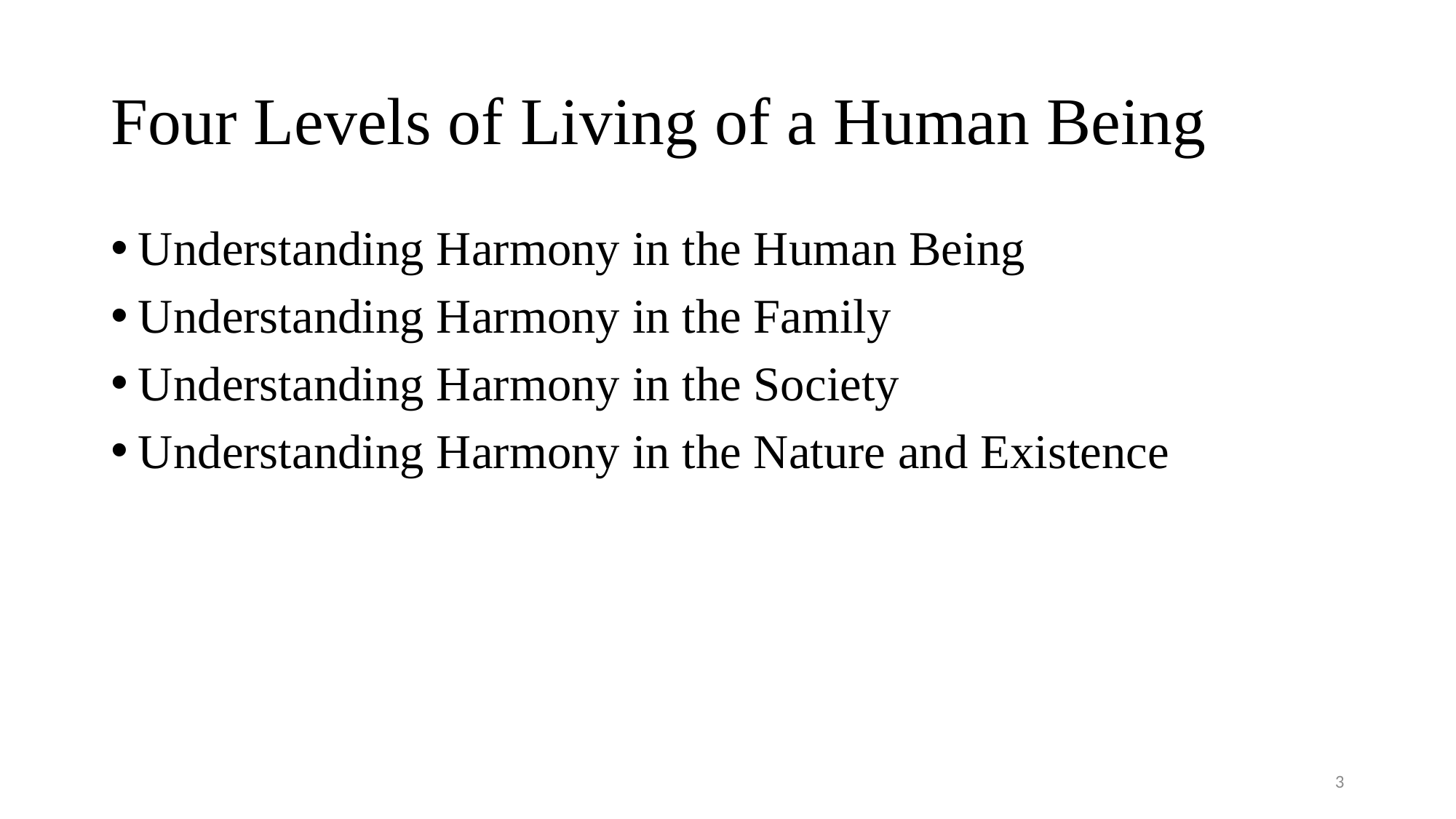

# Four Levels of Living of a Human Being
Understanding Harmony in the Human Being
Understanding Harmony in the Family
Understanding Harmony in the Society
Understanding Harmony in the Nature and Existence
3